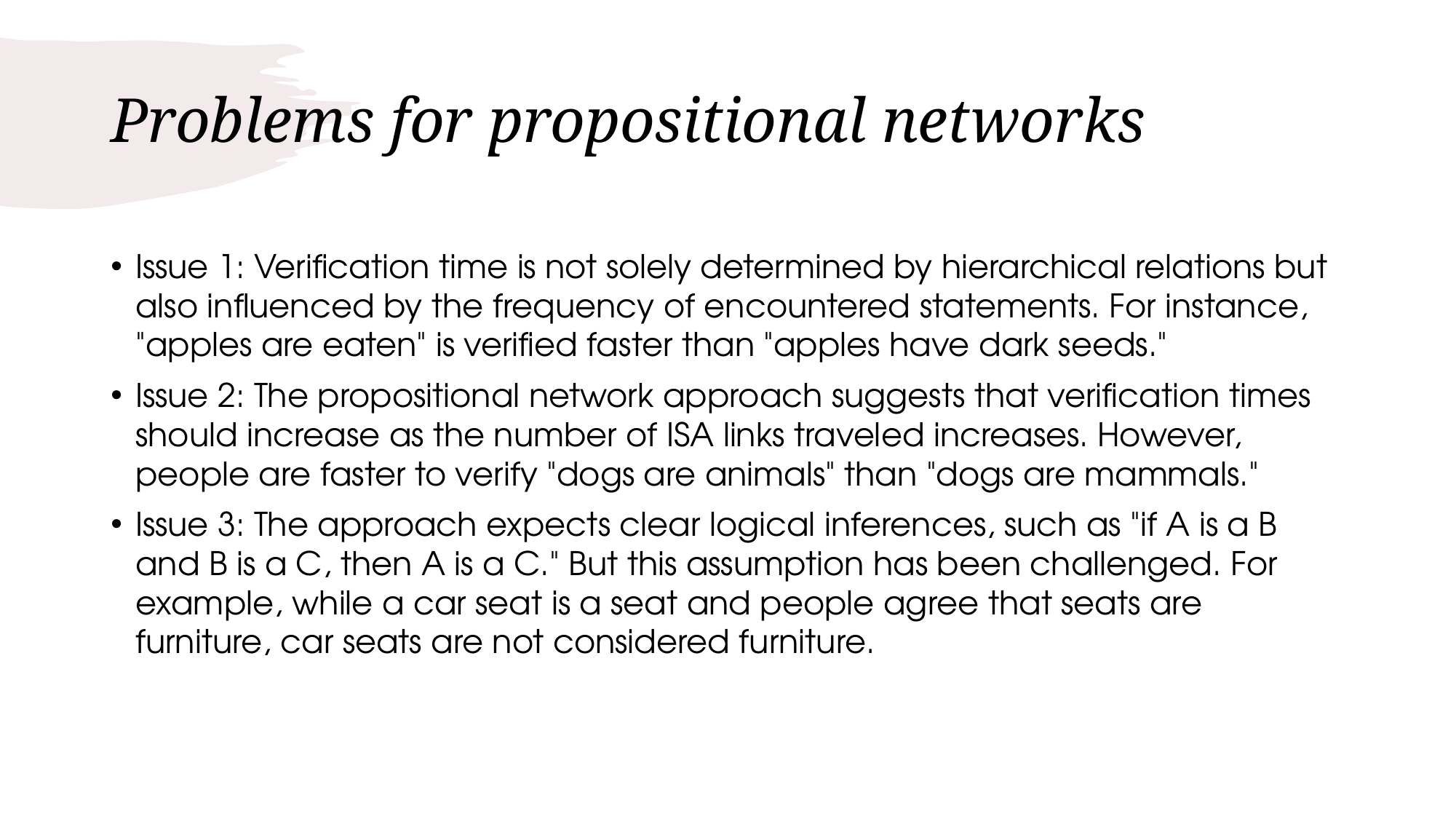

# Problems for propositional networks
Issue 1: Verification time is not solely determined by hierarchical relations but also influenced by the frequency of encountered statements. For instance, "apples are eaten" is verified faster than "apples have dark seeds."
Issue 2: The propositional network approach suggests that verification times should increase as the number of ISA links traveled increases. However, people are faster to verify "dogs are animals" than "dogs are mammals."
Issue 3: The approach expects clear logical inferences, such as "if A is a B and B is a C, then A is a C." But this assumption has been challenged. For example, while a car seat is a seat and people agree that seats are furniture, car seats are not considered furniture.